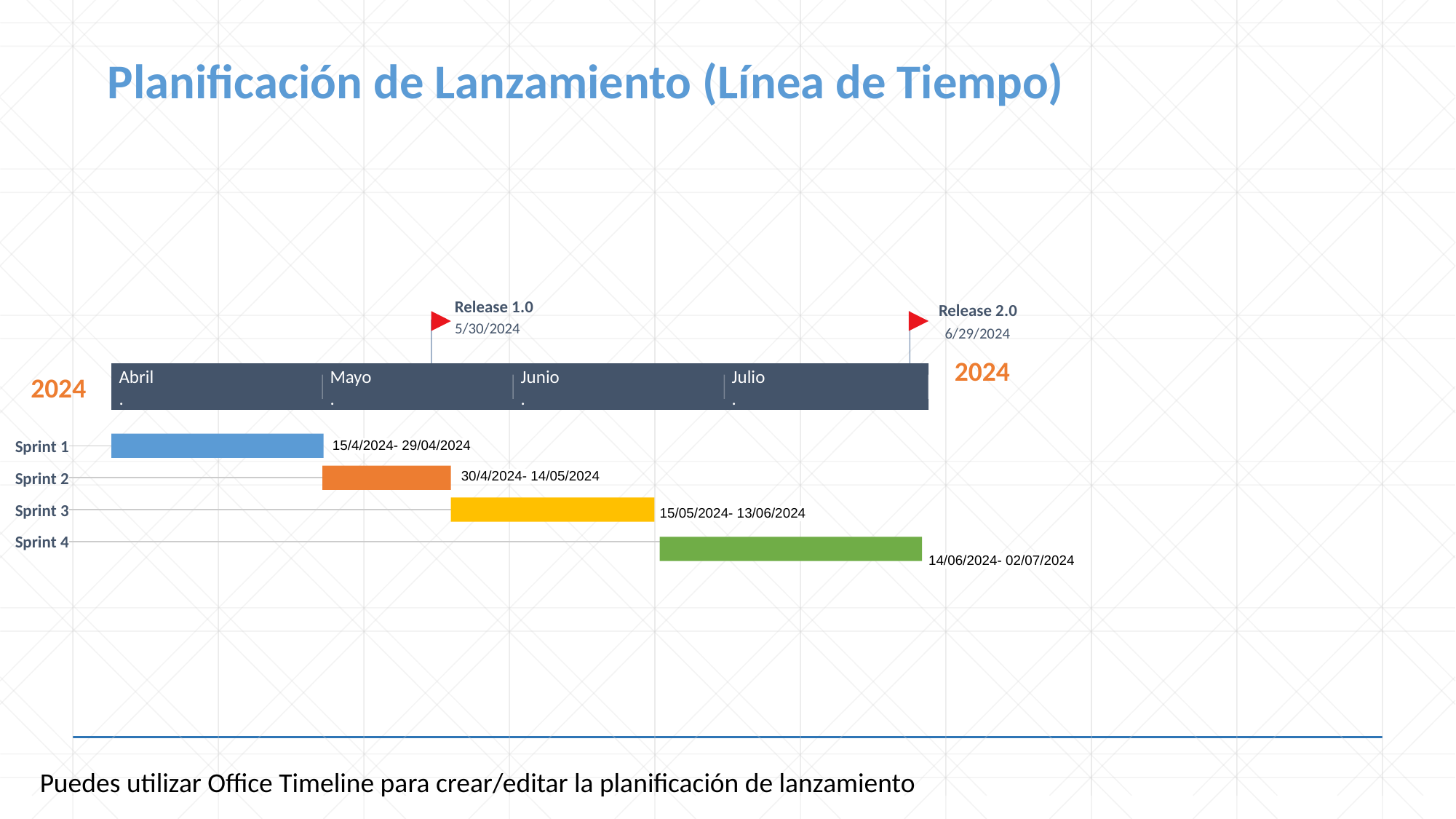

Planificación de Lanzamiento (Línea de Tiempo)
Release 1.0
Release 2.0

5/30/2024
6/29/2024
2024

2024
Abril
.
Mayo
.
Junio
.
Julio
.

Sprint 1
15/4/2024- 29/04/2024

30/4/2024- 14/05/2024
Sprint 2

Sprint 3
15/05/2024- 13/06/2024
Sprint 4

14/06/2024- 02/07/2024
Puedes utilizar Office Timeline para crear/editar la planificación de lanzamiento